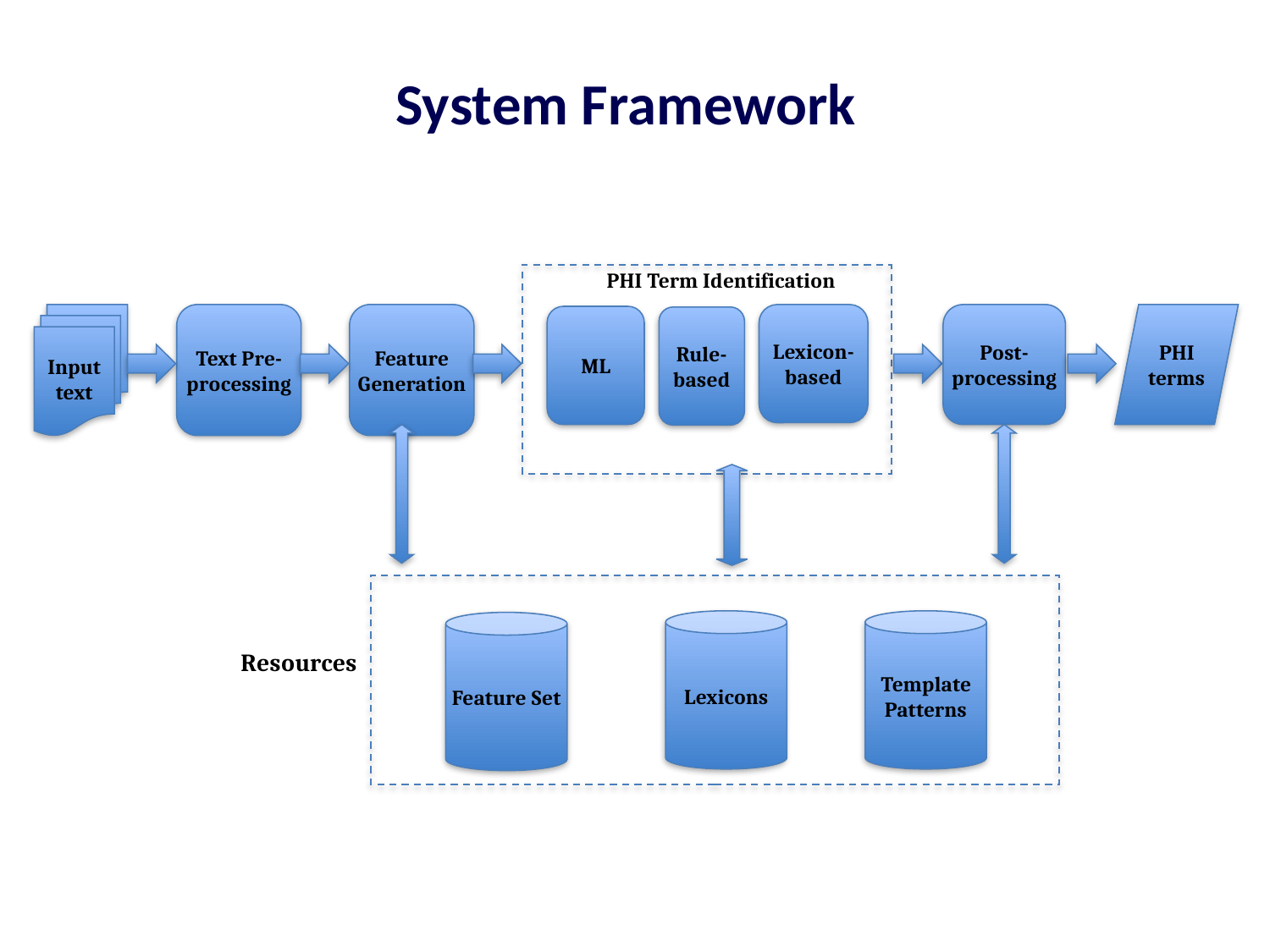

# System Framework

PHI Term Identification
Input text
Text Pre-processing
Feature Generation
Lexicon-based
Post-processing
PHI terms
ML
Rule-based

Lexicons
Template Patterns
Feature Set
Resources